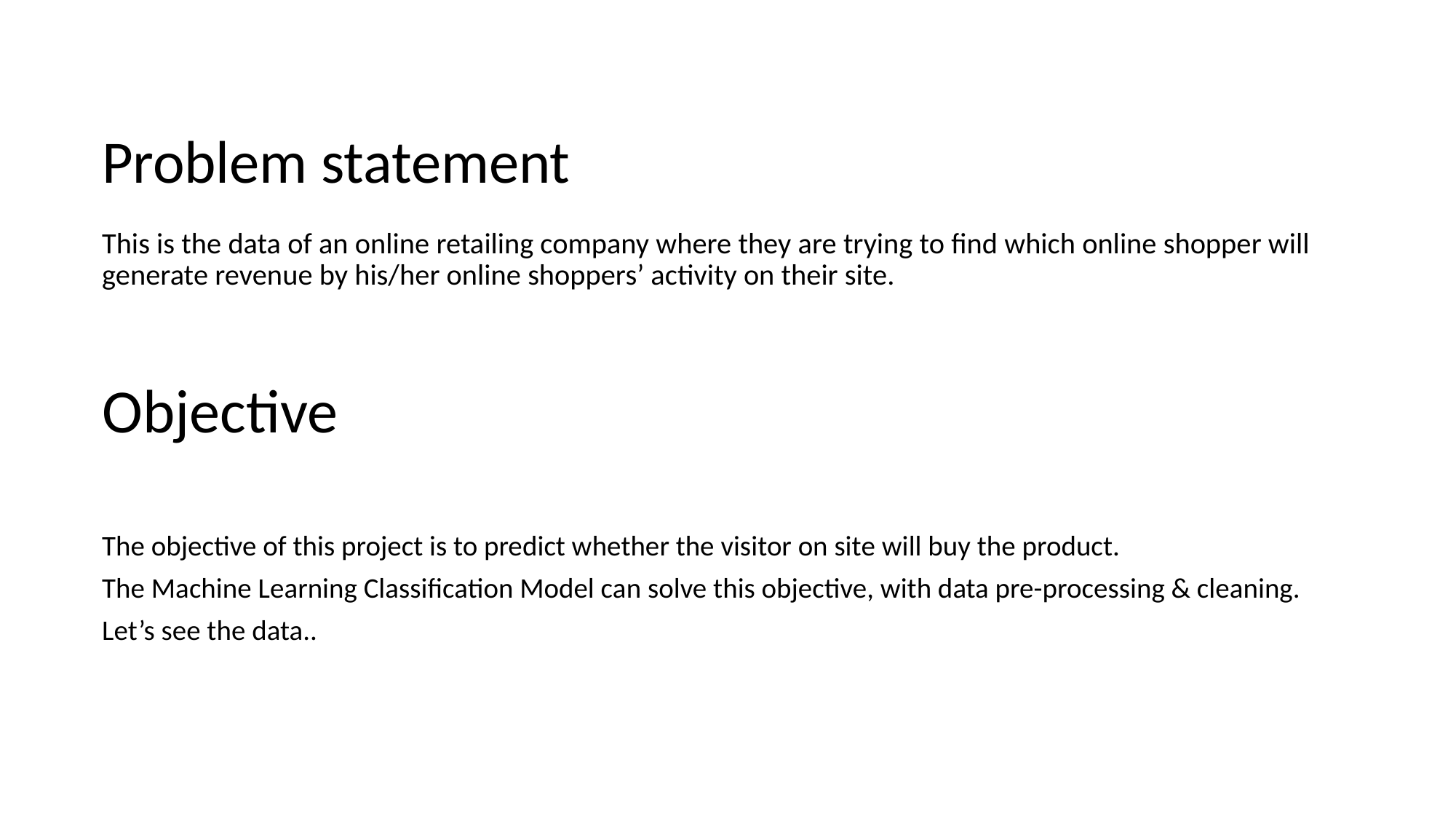

# Problem statement This is the data of an online retailing company where they are trying to find which online shopper will generate revenue by his/her online shoppers’ activity on their site.
Objective

The objective of this project is to predict whether the visitor on site will buy the product.
The Machine Learning Classification Model can solve this objective, with data pre-processing & cleaning.
Let’s see the data..